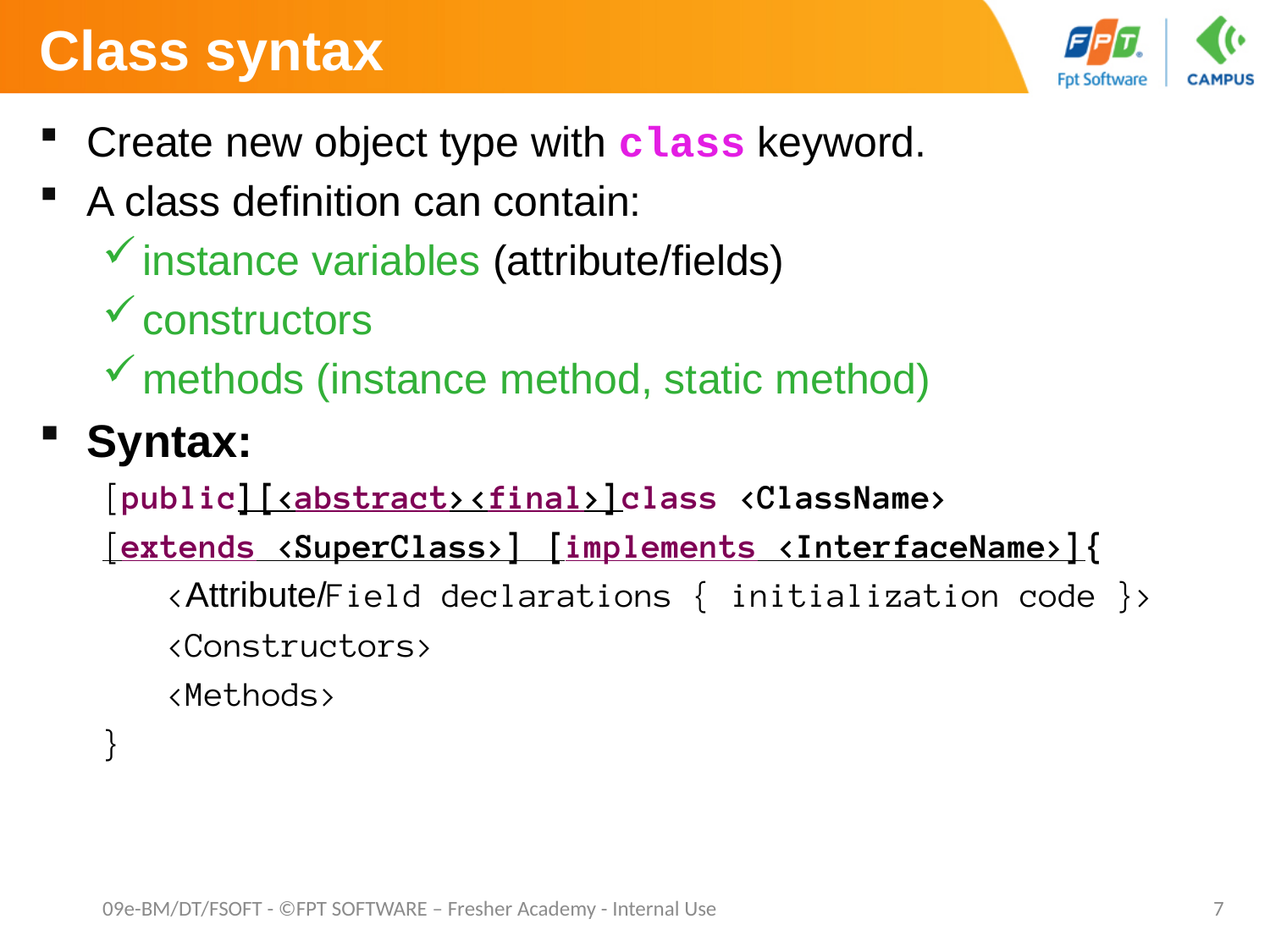

# Class syntax
Create new object type with class keyword.
A class definition can contain:
instance variables (attribute/fields)
constructors
methods (instance method, static method)
Syntax:
[public][<abstract><final>]class <ClassName>
[extends <SuperClass>] [implements <InterfaceName>]{
<Attribute/Field declarations { initialization code }>
<Constructors>
<Methods>
}

09e-BM/DT/FSOFT - ©FPT SOFTWARE – Fresher Academy - Internal Use
7